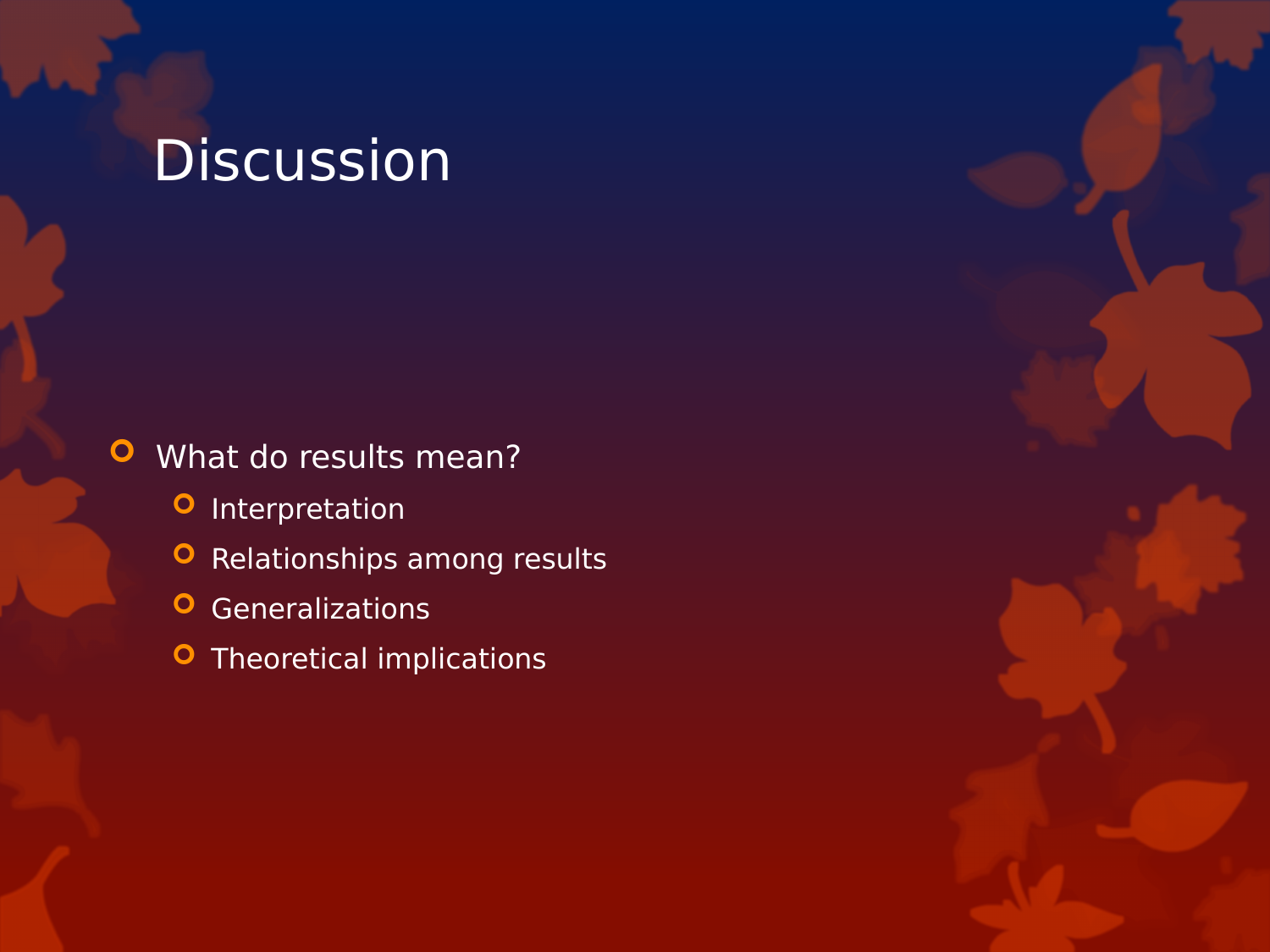

# Discussion
What do results mean?
Interpretation
Relationships among results
Generalizations
Theoretical implications